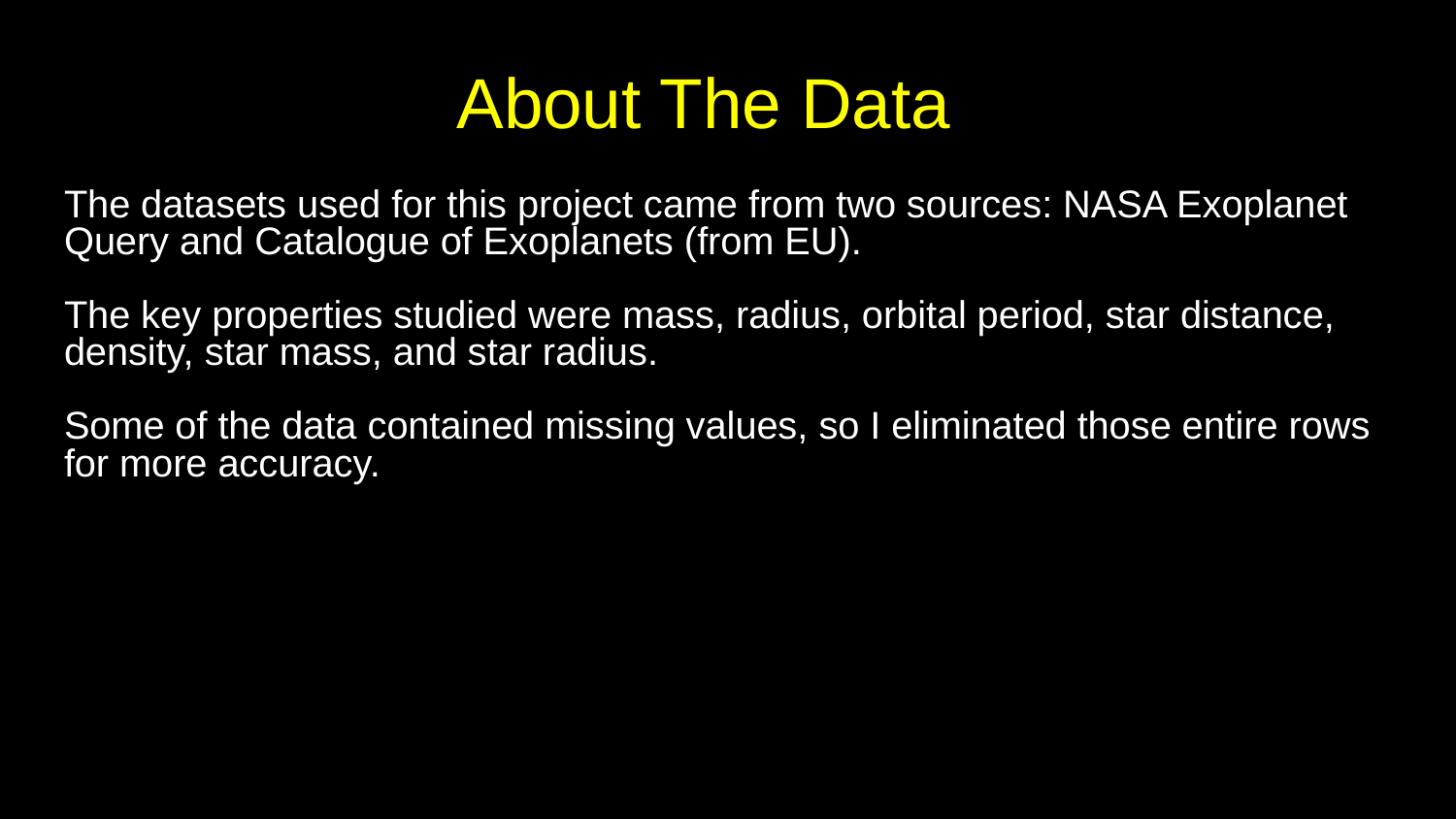

# About The Data
The datasets used for this project came from two sources: NASA Exoplanet Query and Catalogue of Exoplanets (from EU).

The key properties studied were mass, radius, orbital period, star distance, density, star mass, and star radius.

Some of the data contained missing values, so I eliminated those entire rows for more accuracy.